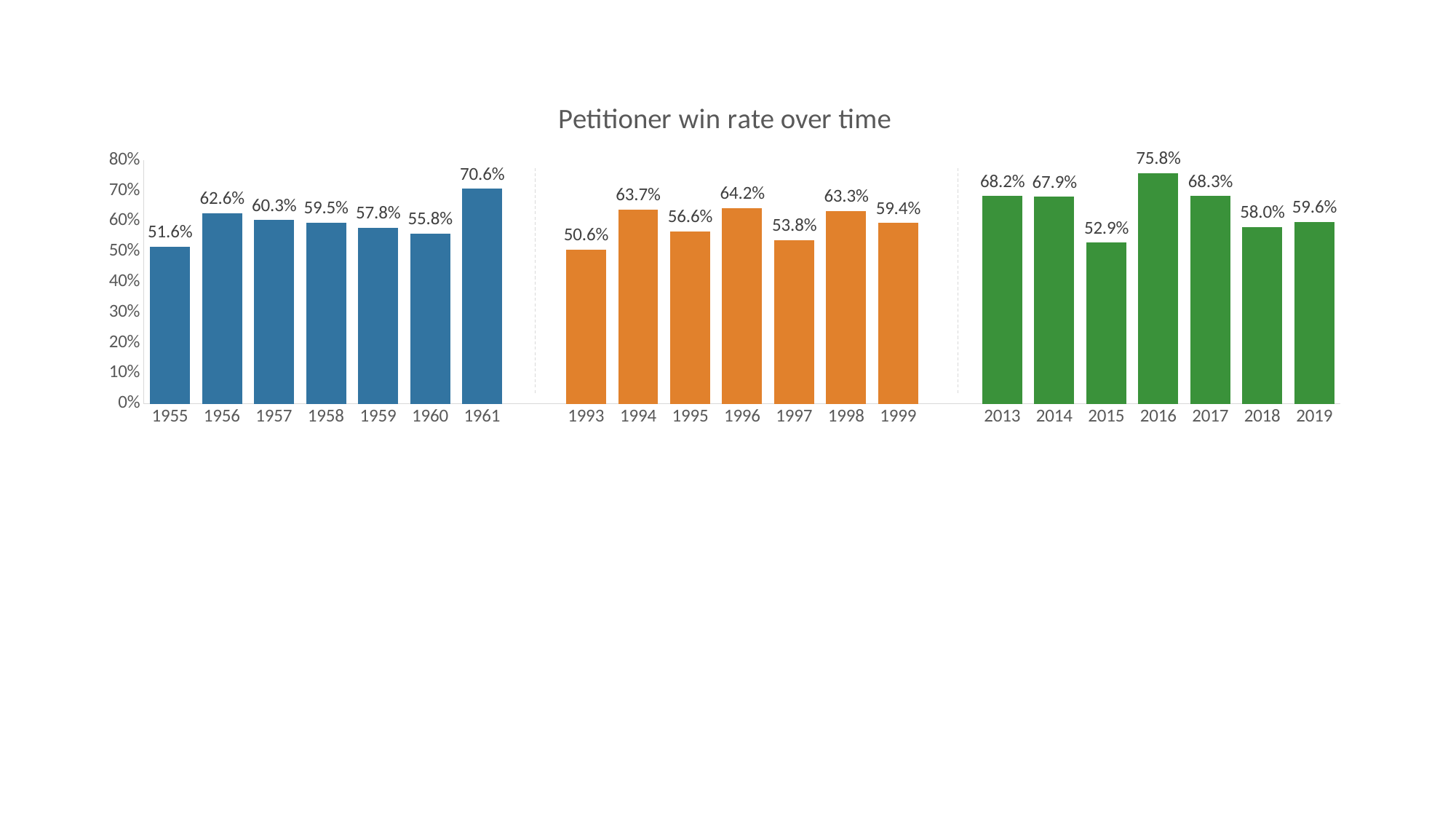

### Chart: Petitioner win rate over time

| Category | Series 1 |
|---|---|
| 1955 | 0.516129 |
| 1956 | 0.626087 |
| 1957 | 0.603306 |
| 1958 | 0.594828 |
| 1959 | 0.577586 |
| 1960 | 0.55814 |
| 1961 | 0.705882 |
|  | None |
| 1993 | 0.506173 |
| 1994 | 0.6375 |
| 1995 | 0.565789 |
| 1996 | 0.641975 |
| 1997 | 0.537634 |
| 1998 | 0.632911 |
| 1999 | 0.593595 |
|  | None |
| 2013 | 0.681818 |
| 2014 | 0.679245 |
| 2015 | 0.529412 |
| 2016 | 0.758065 |
| 2017 | 0.68254 |
| 2018 | 0.57971 |
| 2019 | 0.596491 |